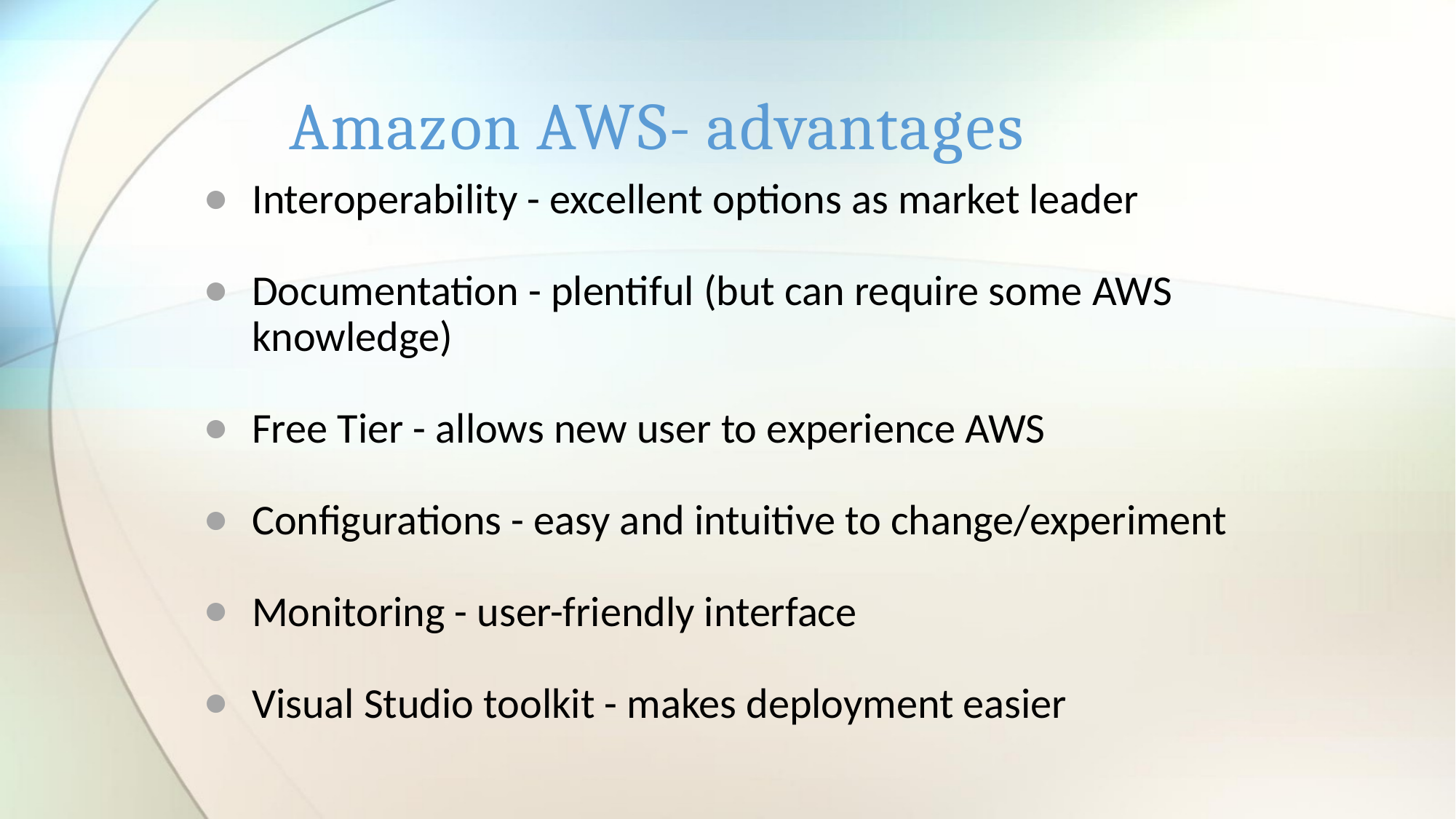

# Amazon AWS- advantages
Interoperability - excellent options as market leader

Documentation - plentiful (but can require some AWS knowledge)

Free Tier - allows new user to experience AWS

Configurations - easy and intuitive to change/experiment

Monitoring - user-friendly interface

Visual Studio toolkit - makes deployment easier